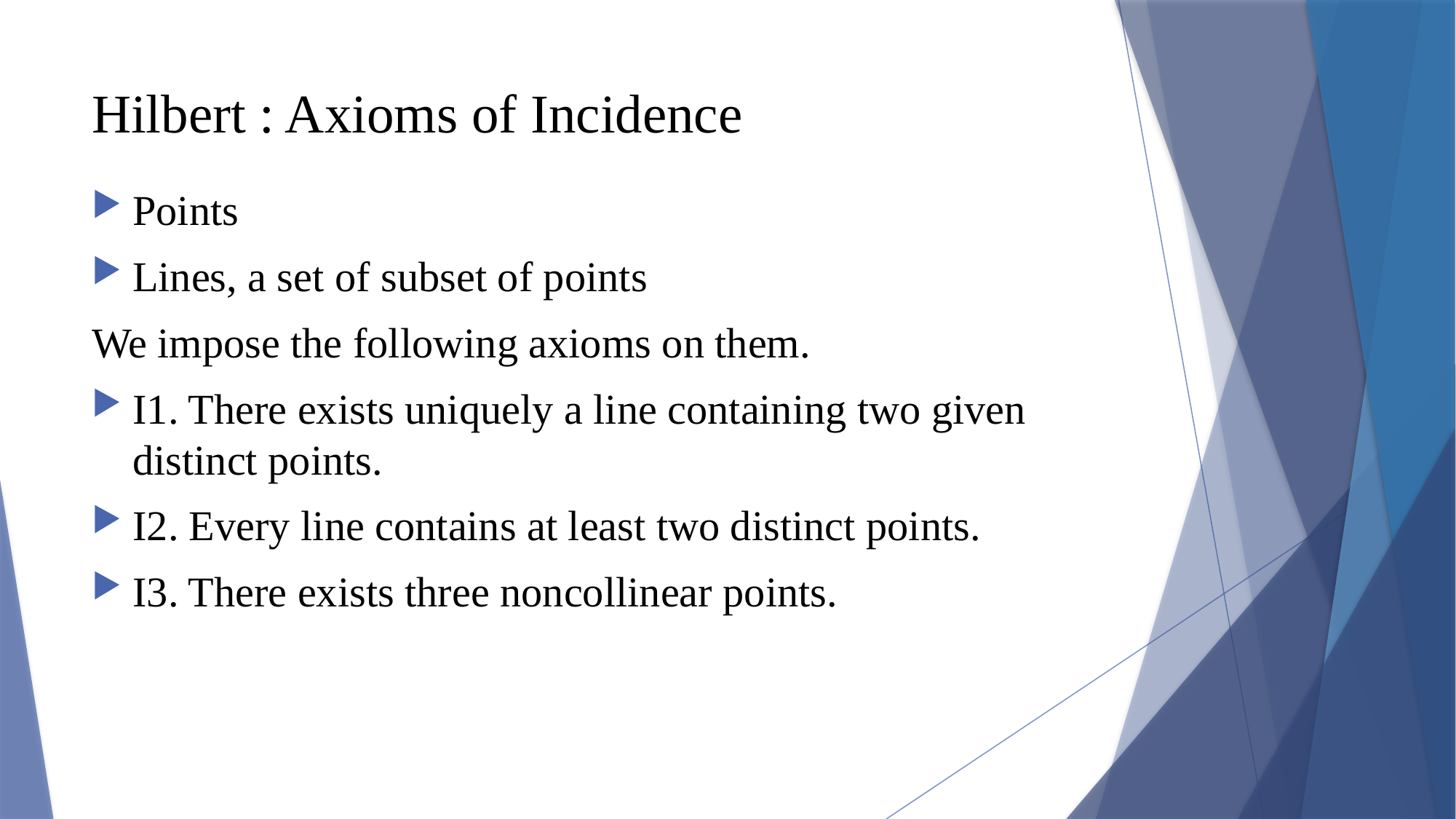

# Hilbert : Axioms of Incidence
Points
Lines, a set of subset of points
We impose the following axioms on them.
I1. There exists uniquely a line containing two given distinct points.
I2. Every line contains at least two distinct points.
I3. There exists three noncollinear points.